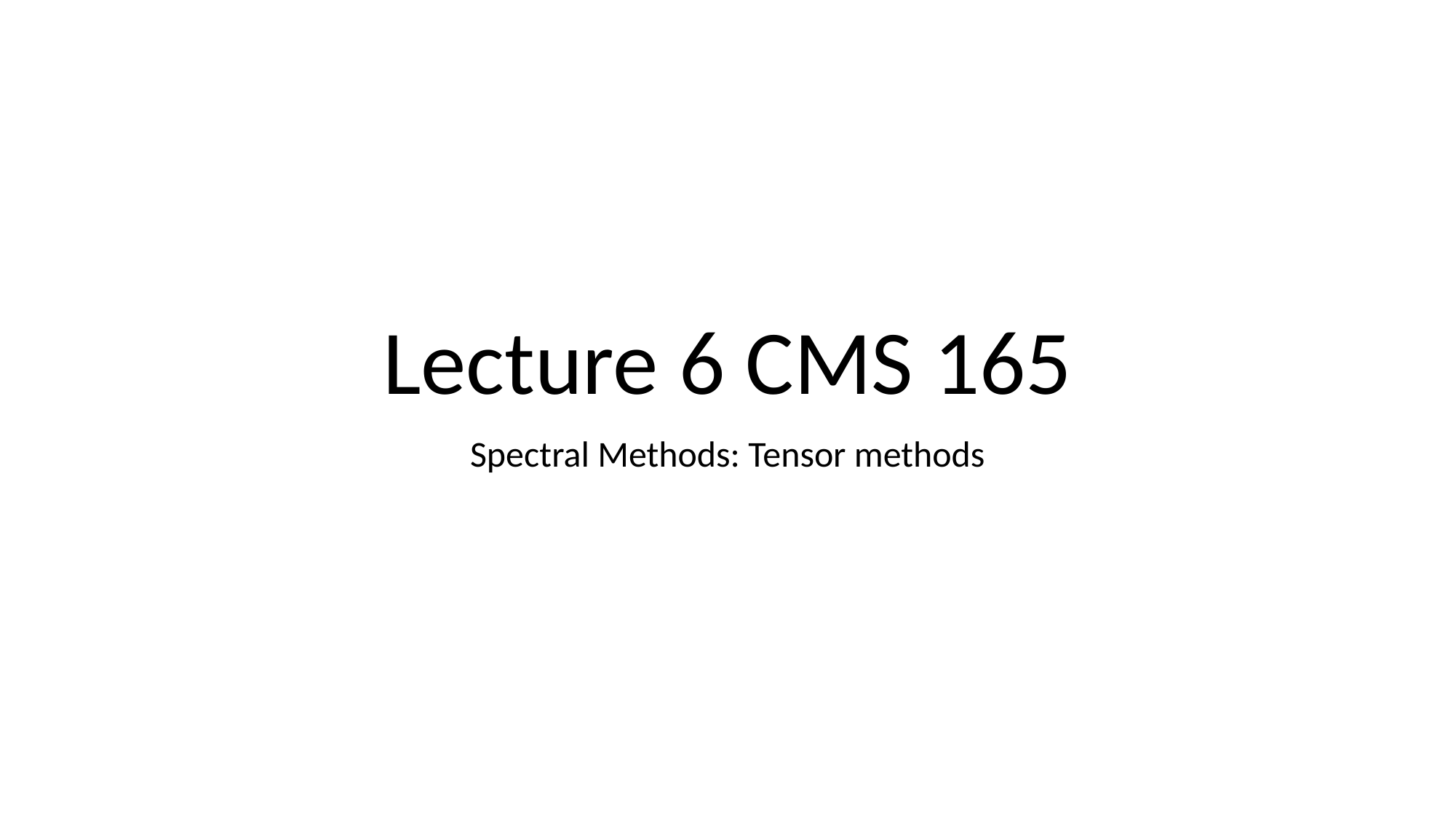

# Lecture 6 CMS 165
Spectral Methods: Tensor methods